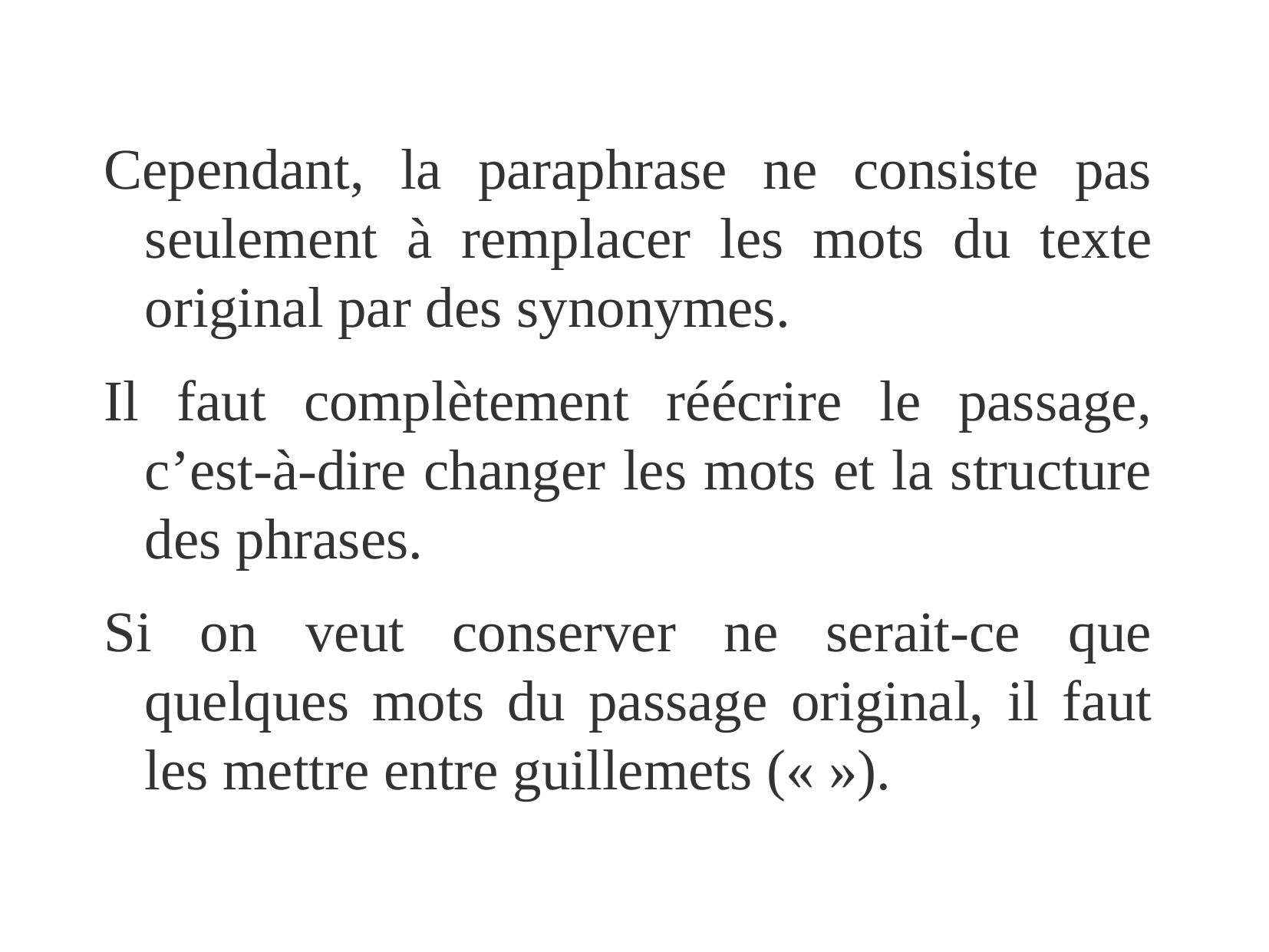

Cependant, la paraphrase ne consiste pas seulement à remplacer les mots du texte original par des synonymes.
Il faut complètement réécrire le passage, c’est-à-dire changer les mots et la structure des phrases.
Si on veut conserver ne serait-ce que quelques mots du passage original, il faut les mettre entre guillemets (« »).